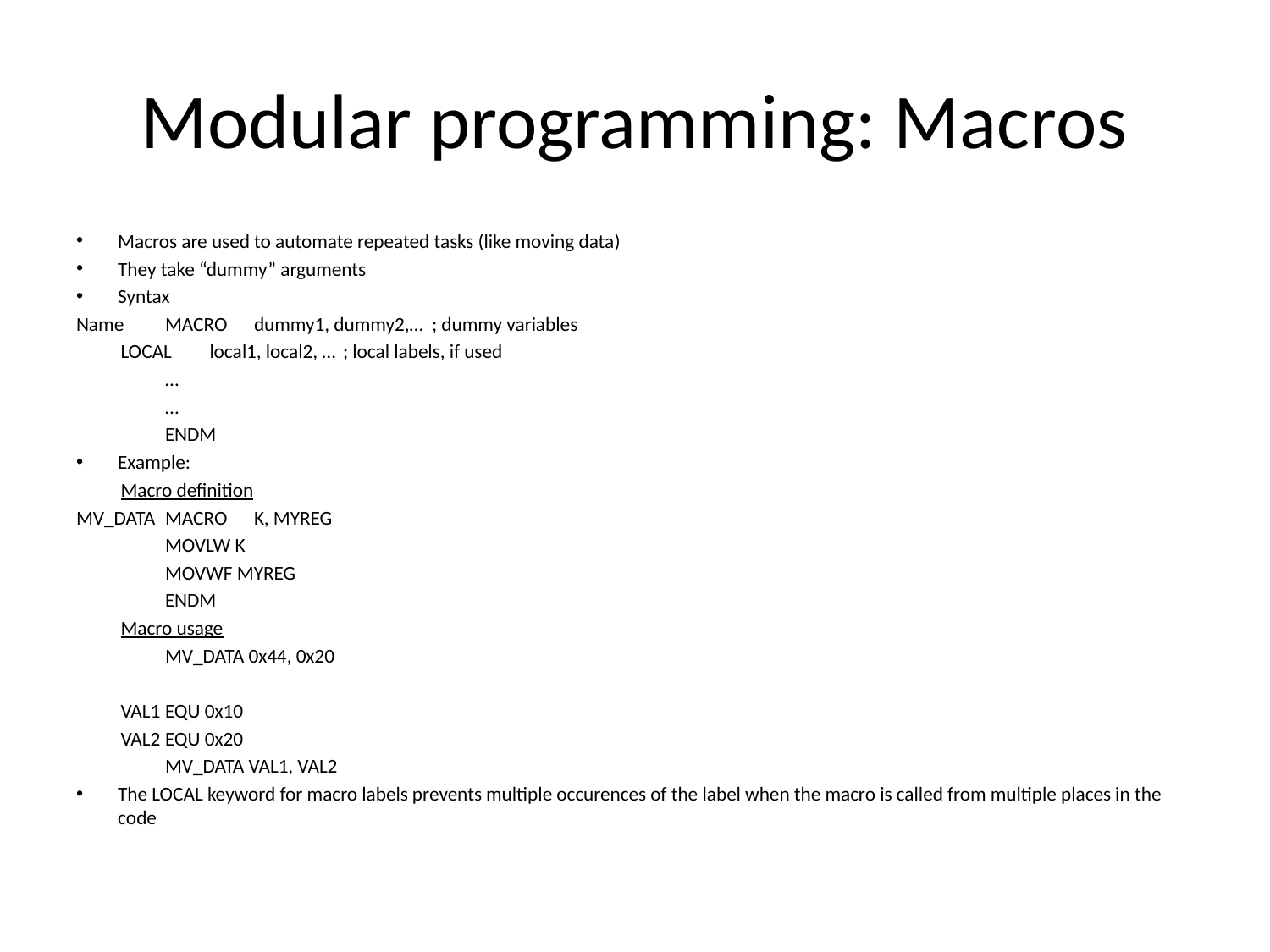

# Modular programming: Macros
Macros are used to automate repeated tasks (like moving data)
They take “dummy” arguments
Syntax
Name	MACRO	dummy1, dummy2,…	; dummy variables
	LOCAL	local1, local2, …	; local labels, if used
		…
		…
		ENDM
Example:
	Macro definition
MV_DATA	MACRO	K, MYREG
		MOVLW K
		MOVWF MYREG
		ENDM
	Macro usage
		MV_DATA 0x44, 0x20

	VAL1	EQU 0x10
	VAL2 	EQU 0x20
		MV_DATA VAL1, VAL2
The LOCAL keyword for macro labels prevents multiple occurences of the label when the macro is called from multiple places in the code